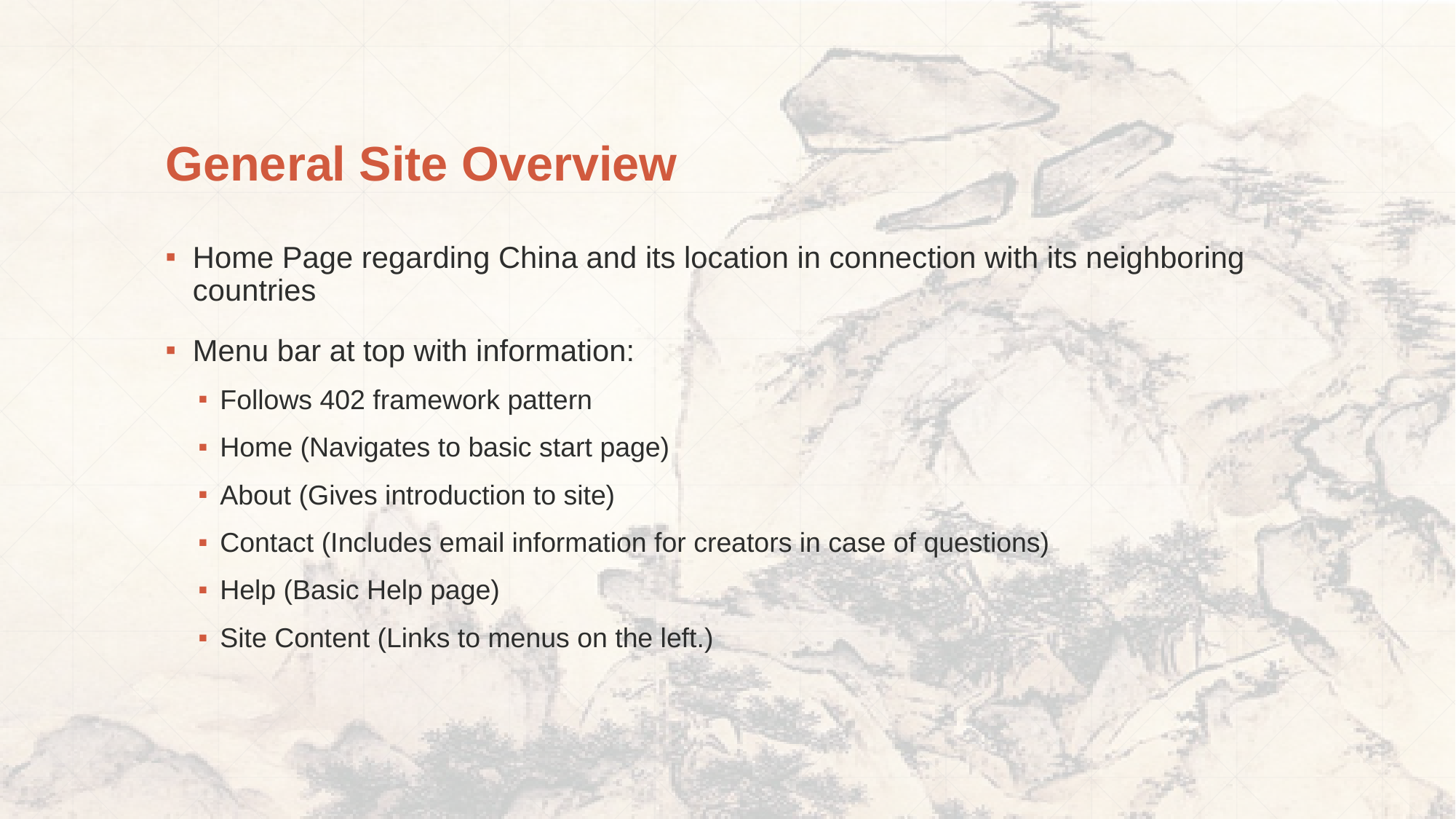

# General Site Overview
Home Page regarding China and its location in connection with its neighboring countries
Menu bar at top with information:
Follows 402 framework pattern
Home (Navigates to basic start page)
About (Gives introduction to site)
Contact (Includes email information for creators in case of questions)
Help (Basic Help page)
Site Content (Links to menus on the left.)